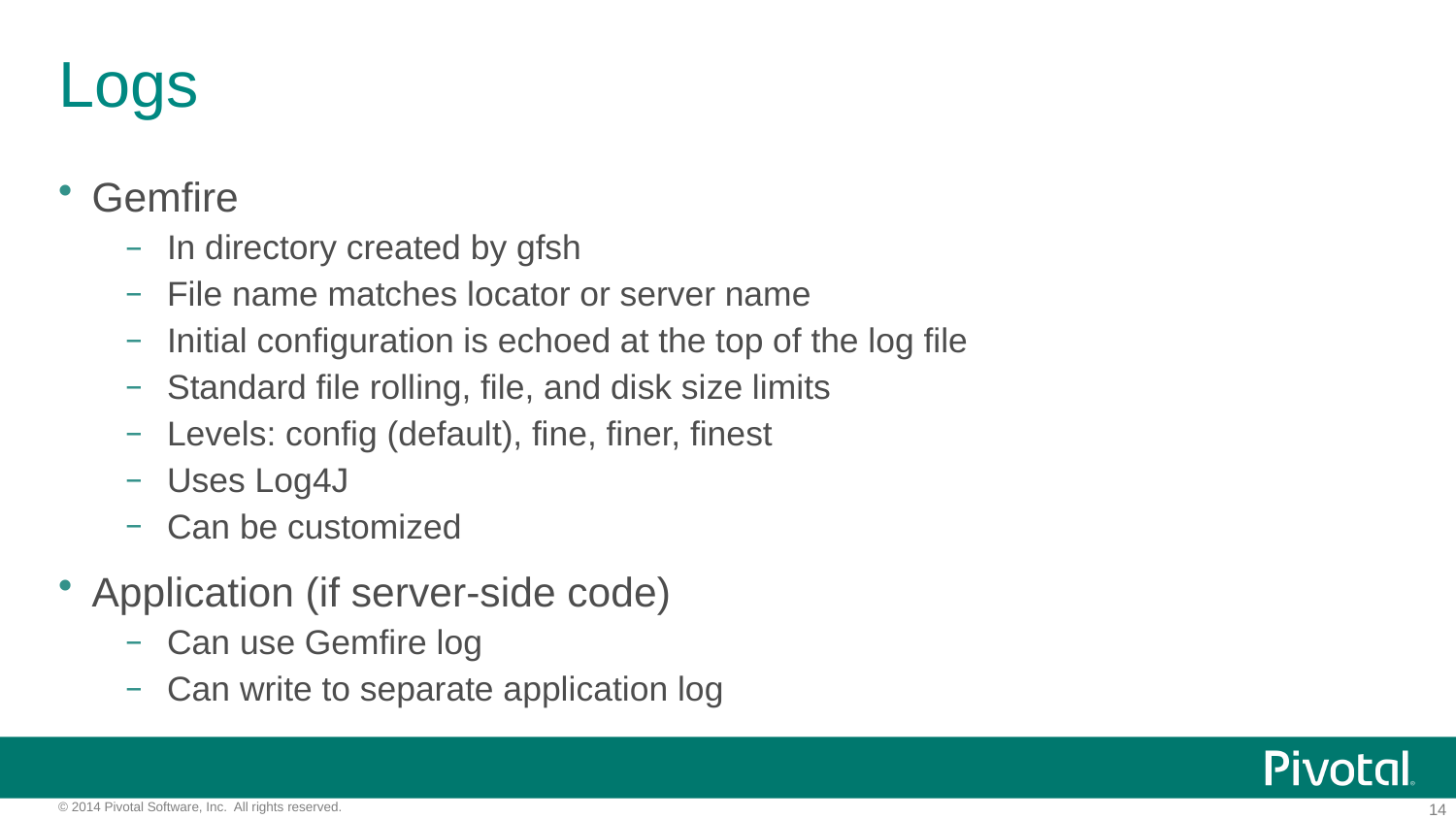

# Logs
Gemfire
In directory created by gfsh
File name matches locator or server name
Initial configuration is echoed at the top of the log file
Standard file rolling, file, and disk size limits
Levels: config (default), fine, finer, finest
Uses Log4J
Can be customized
Application (if server-side code)
Can use Gemfire log
Can write to separate application log